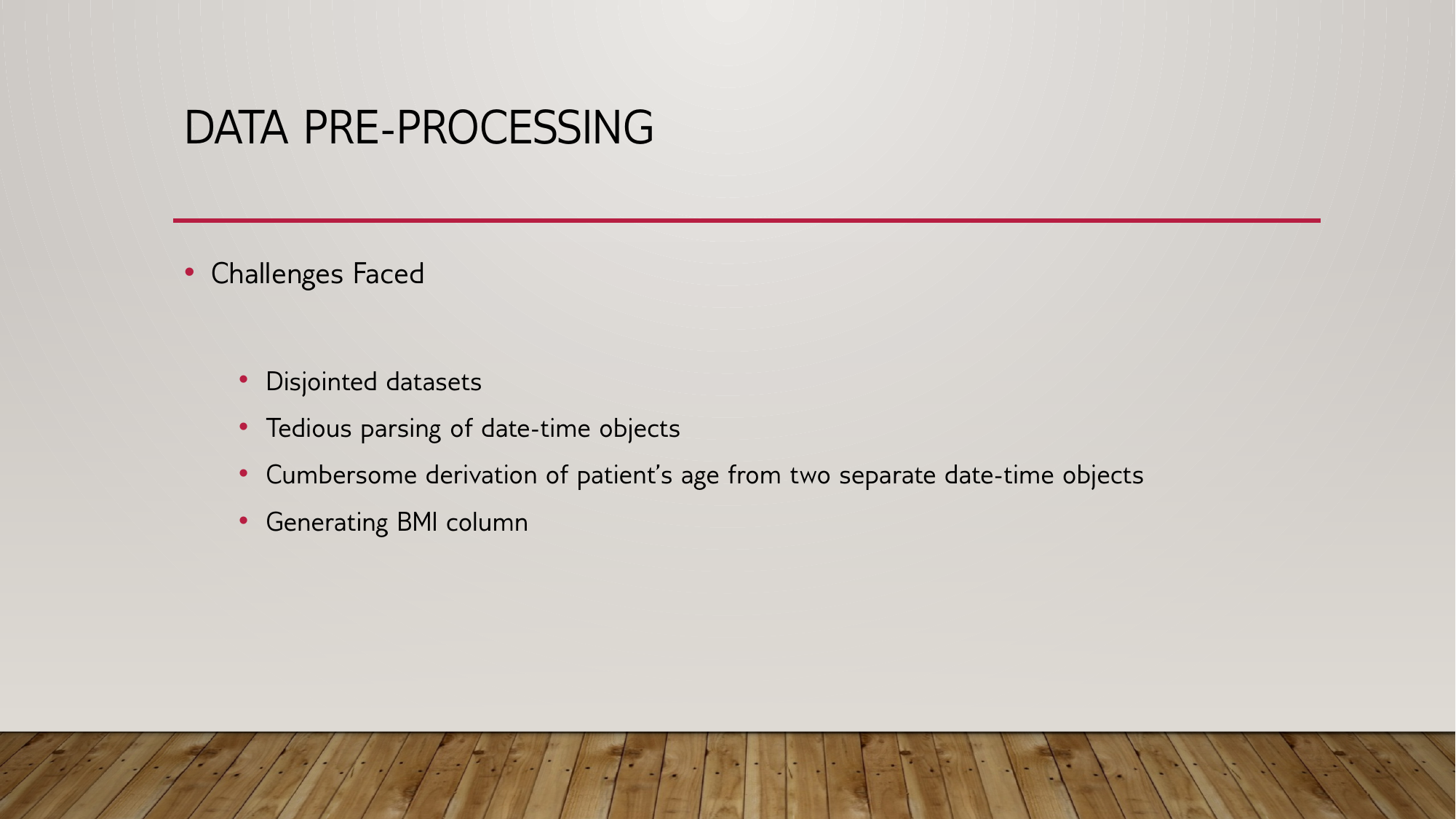

# DATA pRe-processing
Challenges Faced

Disjointed datasets
Tedious parsing of date-time objects
Cumbersome derivation of patient’s age from two separate date-time objects
Generating BMI column